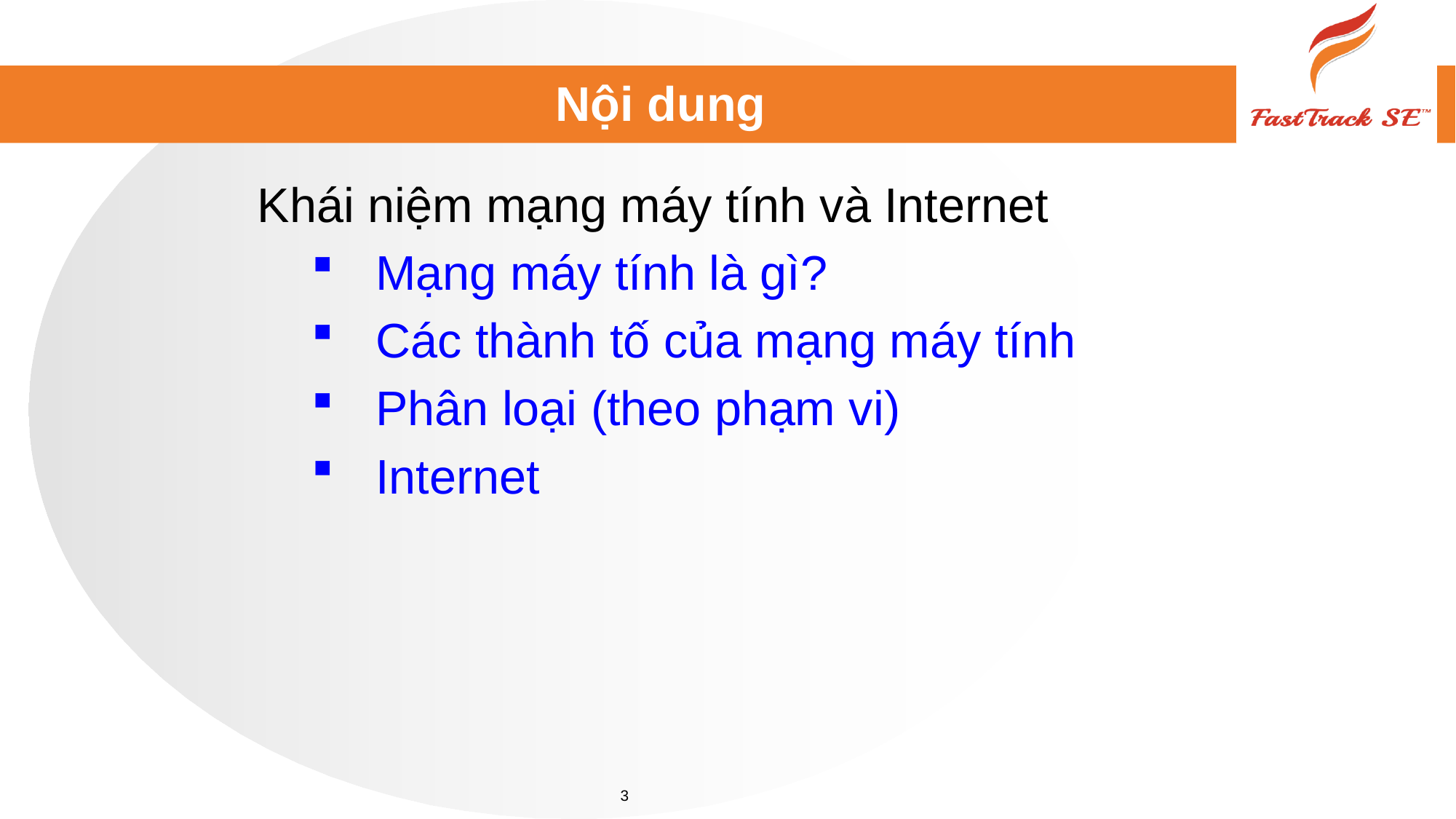

# Nội dung
Khái niệm mạng máy tính và Internet
Mạng máy tính là gì?
Các thành tố của mạng máy tính
Phân loại (theo phạm vi)
Internet

3